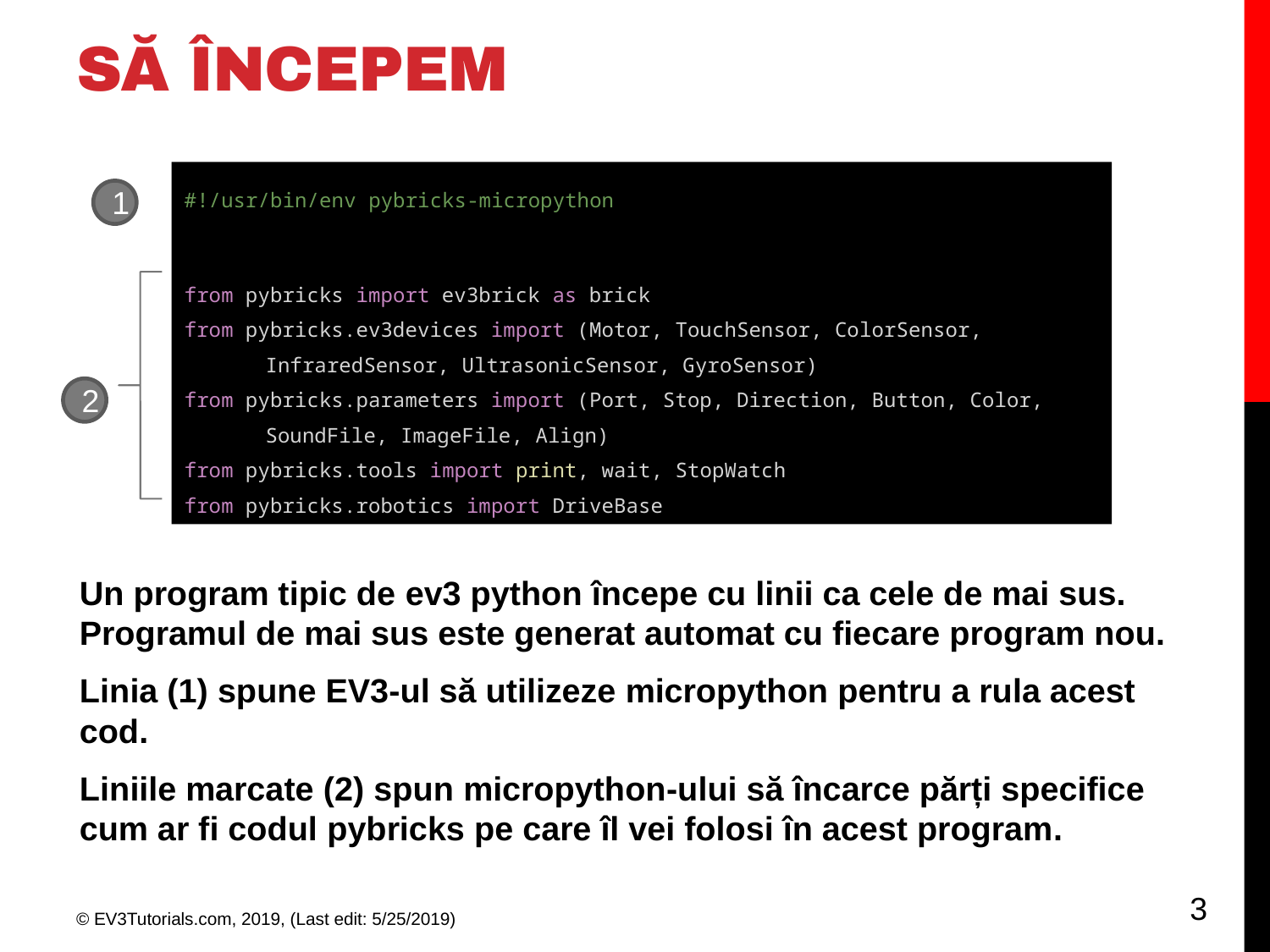

# Să începem
#!/usr/bin/env pybricks-micropython

from pybricks import ev3brick as brick
from pybricks.ev3devices import (Motor, TouchSensor, ColorSensor,
			InfraredSensor, UltrasonicSensor, GyroSensor)
from pybricks.parameters import (Port, Stop, Direction, Button, Color,
			SoundFile, ImageFile, Align)
from pybricks.tools import print, wait, StopWatch
from pybricks.robotics import DriveBase
1

2
Un program tipic de ev3 python începe cu linii ca cele de mai sus. Programul de mai sus este generat automat cu fiecare program nou.
Linia (1) spune EV3-ul să utilizeze micropython pentru a rula acest cod.
Liniile marcate (2) spun micropython-ului să încarce părți specifice cum ar fi codul pybricks pe care îl vei folosi în acest program.
3
© EV3Tutorials.com, 2019, (Last edit: 5/25/2019)